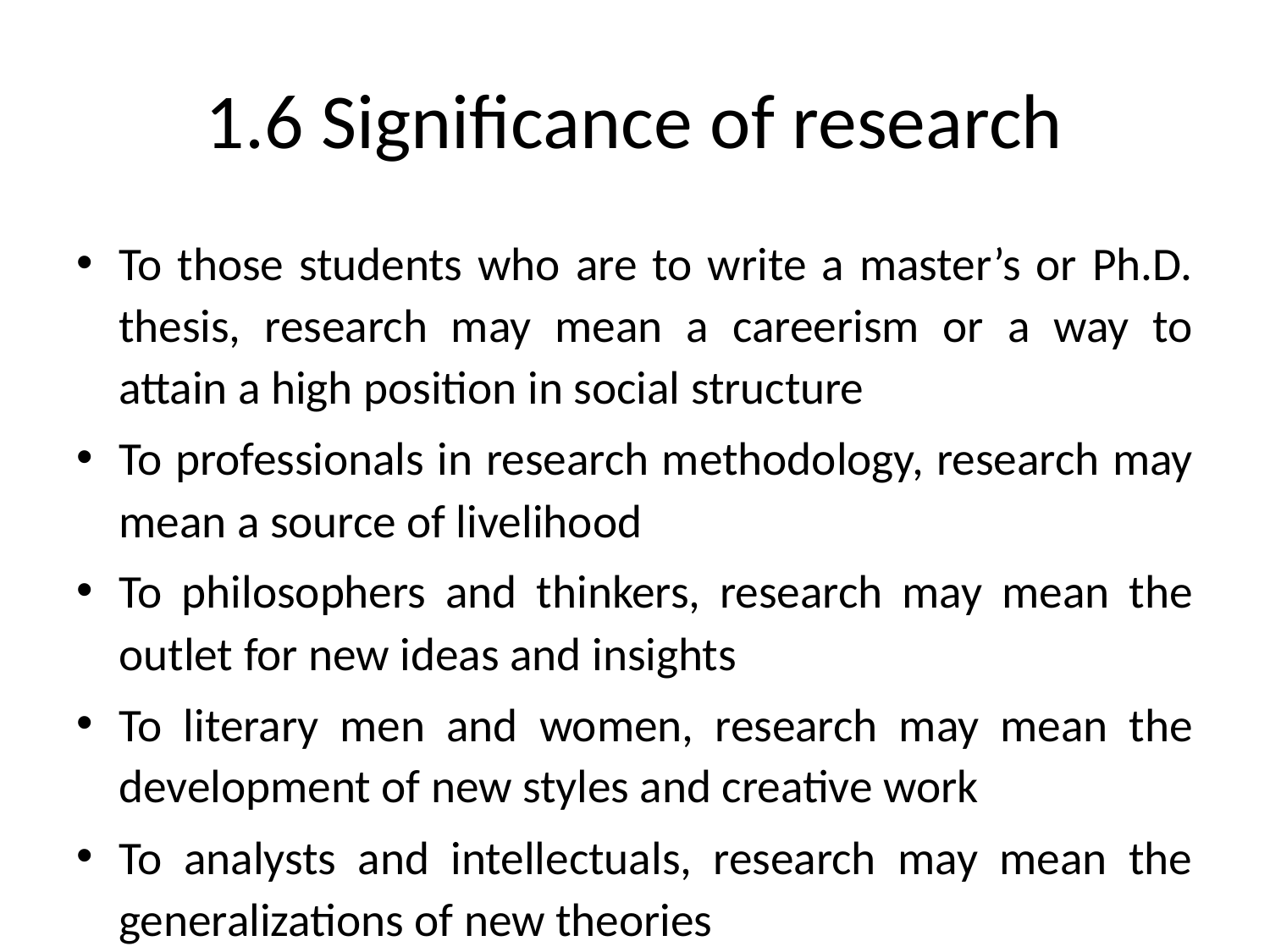

# 1.6 Significance of research
To those students who are to write a master’s or Ph.D. thesis, research may mean a careerism or a way to attain a high position in social structure
To professionals in research methodology, research may mean a source of livelihood
To philosophers and thinkers, research may mean the outlet for new ideas and insights
To literary men and women, research may mean the development of new styles and creative work
To analysts and intellectuals, research may mean the generalizations of new theories